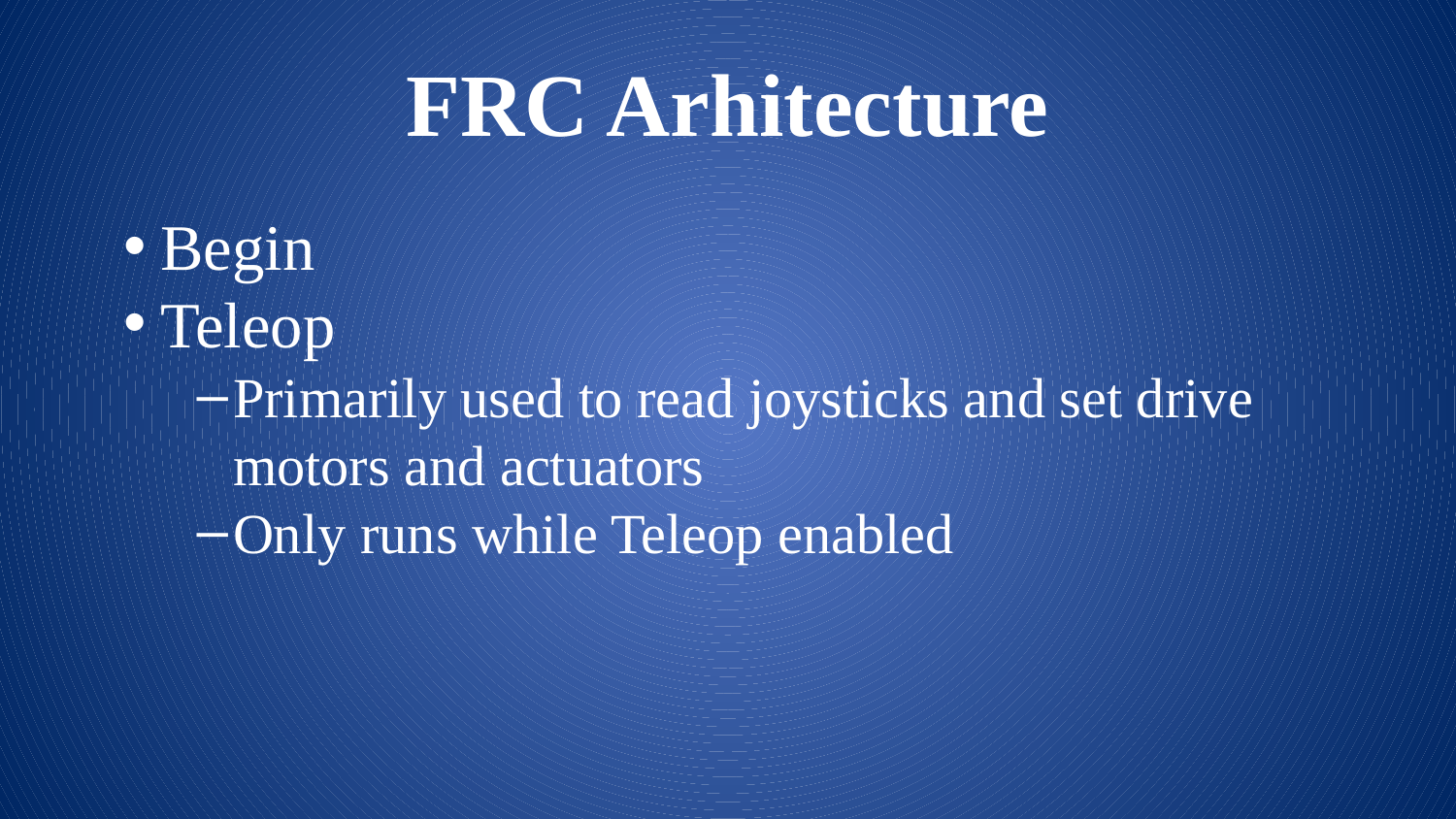

# FRC Arhitecture
Begin
Teleop
Primarily used to read joysticks and set drive motors and actuators
Only runs while Teleop enabled